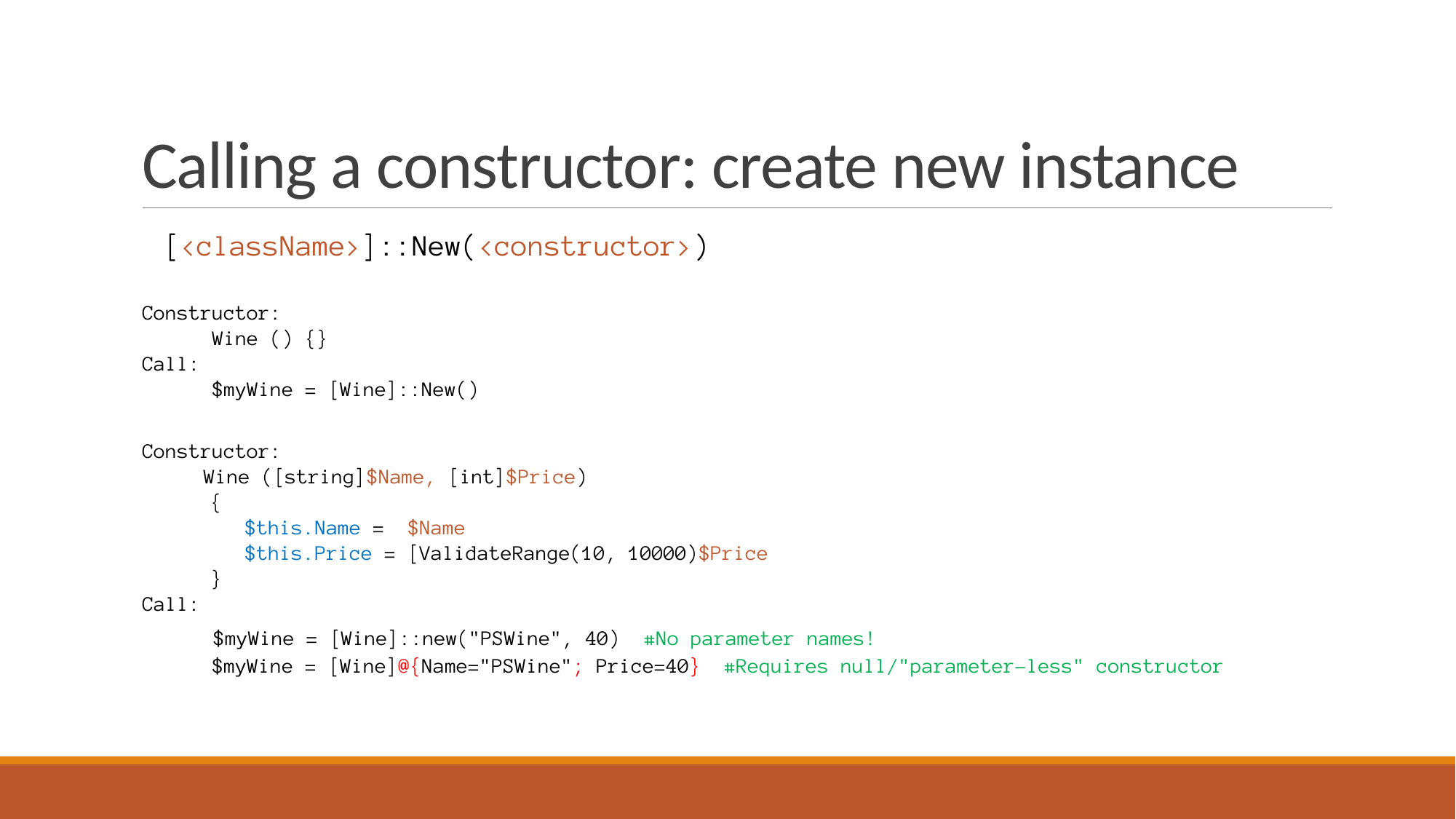

# Calling a constructor: create new instance
  [<className>]::New(<constructor>)

 Constructor:
       Wine () {}
 Call:
       $myWine = [Wine]::New()

 Constructor:
  Wine ([string]$Name, [int]$Price)
  {
    $this.Name =  $Name
    $this.Price = [ValidateRange(10, 10000)$Price
  }
 Call:
     $myWine = [Wine]::new("PSWine", 40)  #No parameter names!
       $myWine = [Wine]@{Name="PSWine"; Price=40}  #Requires null/"parameter-less" constructor